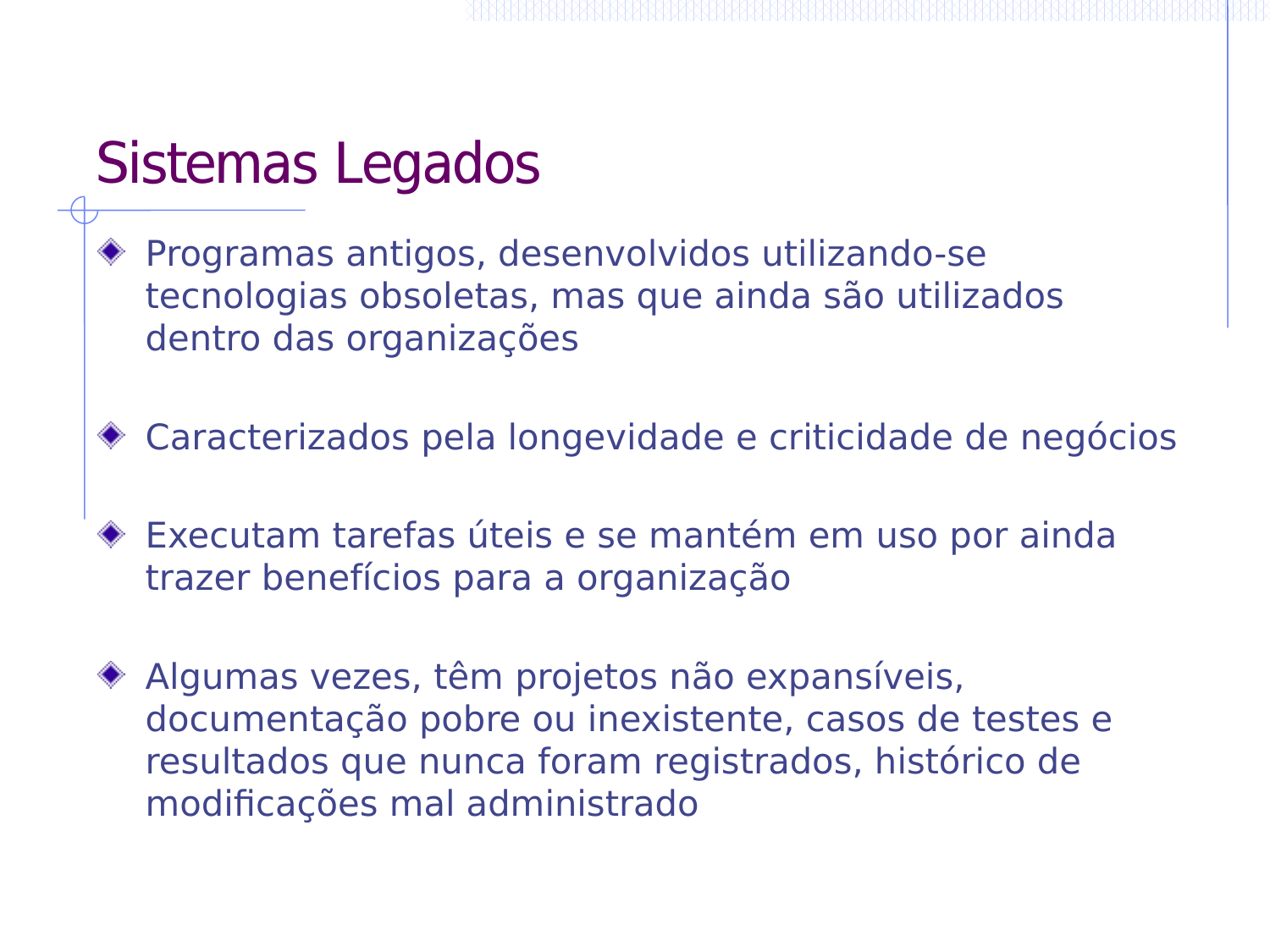

# Sistemas Legados
Programas antigos, desenvolvidos utilizando-se tecnologias obsoletas, mas que ainda são utilizados dentro das organizações

Caracterizados pela longevidade e criticidade de negócios

Executam tarefas úteis e se mantém em uso por ainda trazer benefícios para a organização

Algumas vezes, têm projetos não expansíveis, documentação pobre ou inexistente, casos de testes e resultados que nunca foram registrados, histórico de modificações mal administrado